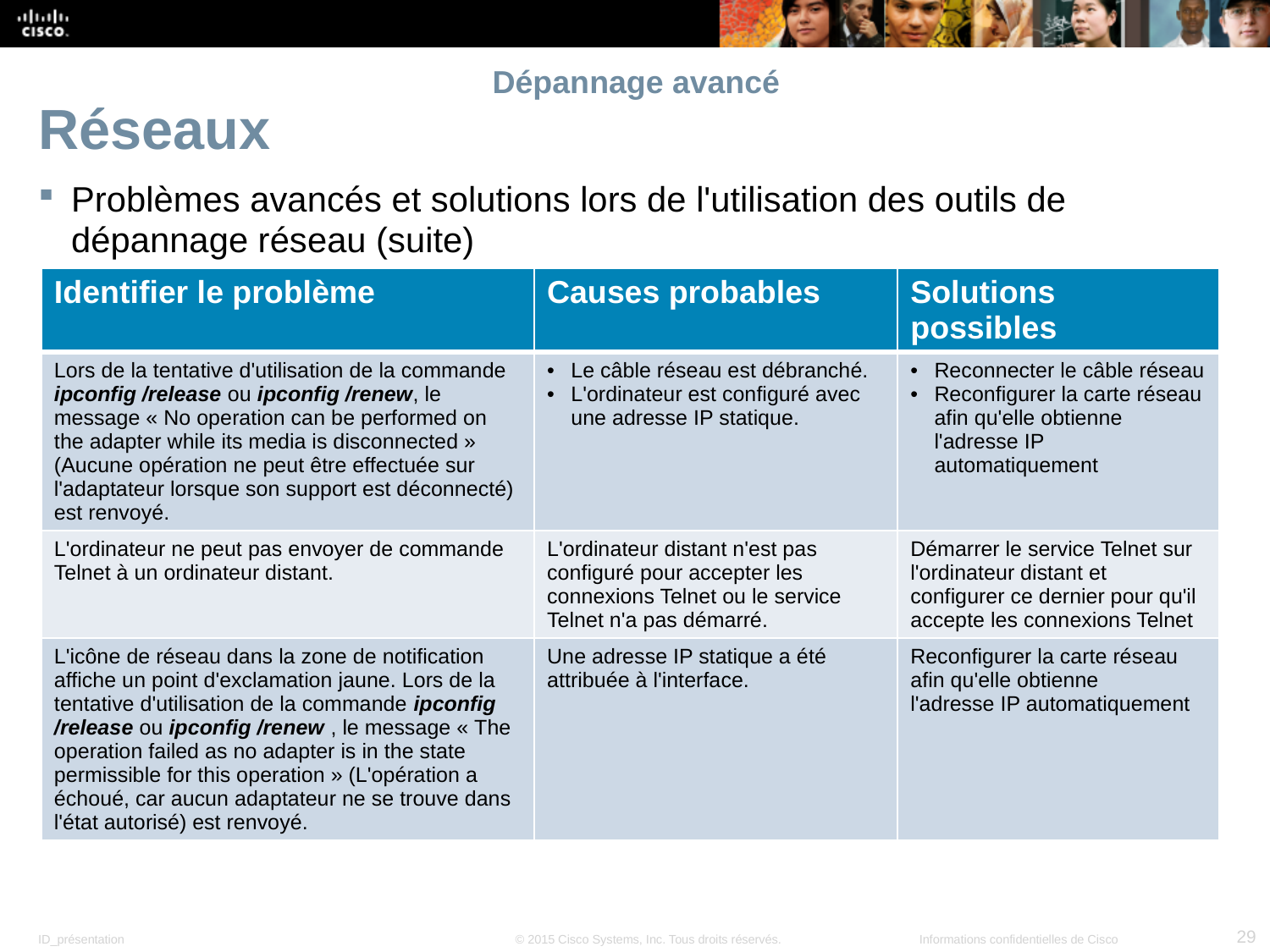

# Dépannage avancé
Réseaux
Problèmes avancés et solutions lors de l'utilisation des outils de dépannage réseau (suite)

| Identifier le problème | Causes probables | Solutions possibles |
| --- | --- | --- |
| Lors de la tentative d'utilisation de la commande ipconfig /release ou ipconfig /renew, le message « No operation can be performed on the adapter while its media is disconnected » (Aucune opération ne peut être effectuée sur l'adaptateur lorsque son support est déconnecté) est renvoyé. | Le câble réseau est débranché. L'ordinateur est configuré avec une adresse IP statique. | Reconnecter le câble réseau Reconfigurer la carte réseau afin qu'elle obtienne l'adresse IP automatiquement |
| L'ordinateur ne peut pas envoyer de commande Telnet à un ordinateur distant. | L'ordinateur distant n'est pas configuré pour accepter les connexions Telnet ou le service Telnet n'a pas démarré. | Démarrer le service Telnet sur l'ordinateur distant et configurer ce dernier pour qu'il accepte les connexions Telnet |
| L'icône de réseau dans la zone de notification affiche un point d'exclamation jaune. Lors de la tentative d'utilisation de la commande ipconfig /release ou ipconfig /renew , le message « The operation failed as no adapter is in the state permissible for this operation » (L'opération a échoué, car aucun adaptateur ne se trouve dans l'état autorisé) est renvoyé. | Une adresse IP statique a été attribuée à l'interface. | Reconfigurer la carte réseau afin qu'elle obtienne l'adresse IP automatiquement |